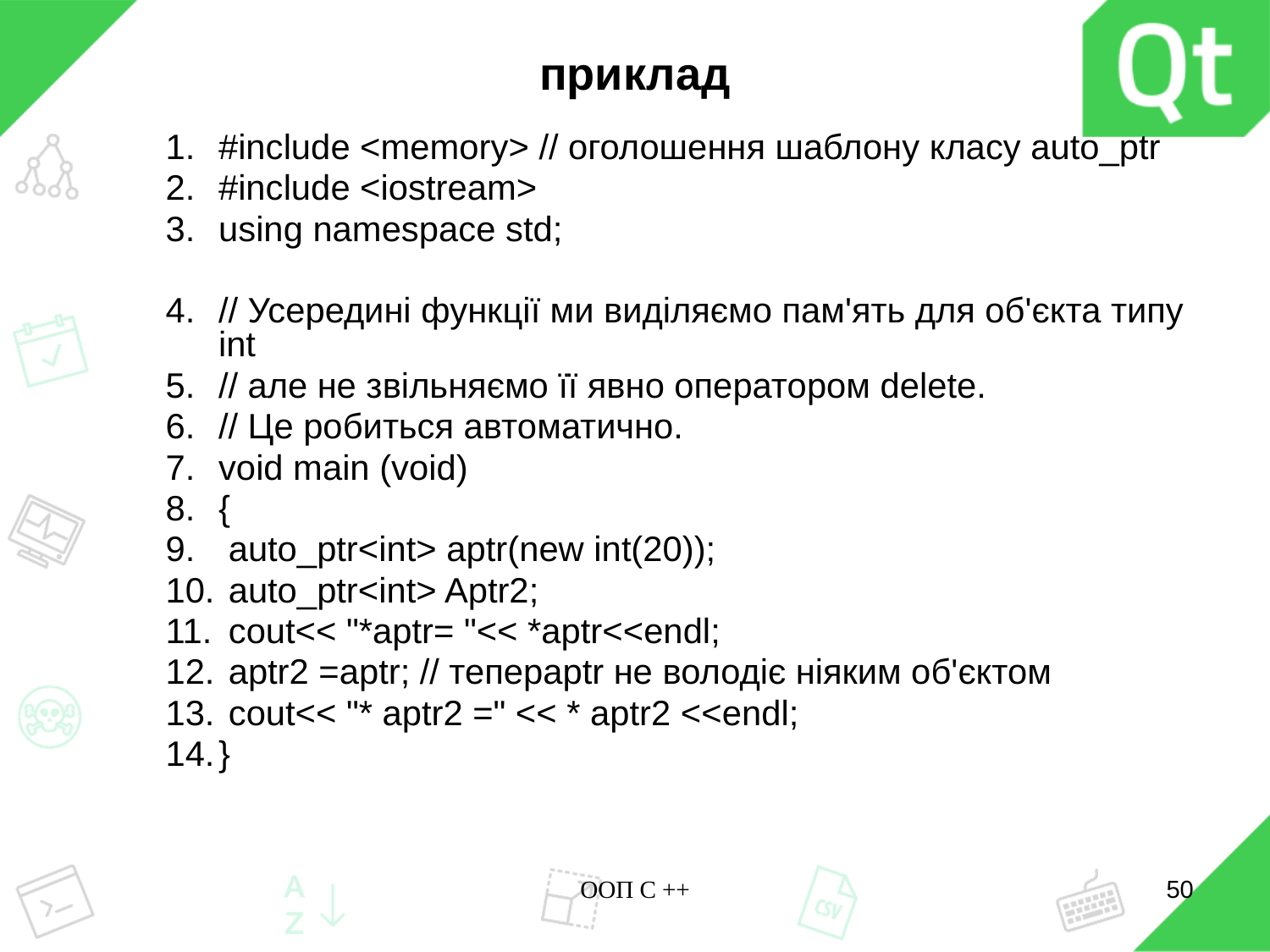

# приклад
#include <memory> // оголошення шаблону класу auto_ptr
#include <iostream>
using namespace std;

// Усередині функції ми виділяємо пам'ять для об'єкта типу int
// але не звільняємо її явно оператором delete.
// Це робиться автоматично.
void main (void)
{
 auto_ptr<int> aptr(new int(20));
 auto_ptr<int> Aptr2;
 cout<< "*aptr= "<< *aptr<<endl;
 aptr2 =aptr; // теперaptr не володіє ніяким об'єктом
 cout<< "* aptr2 =" << * aptr2 <<endl;
}
ООП C ++
50